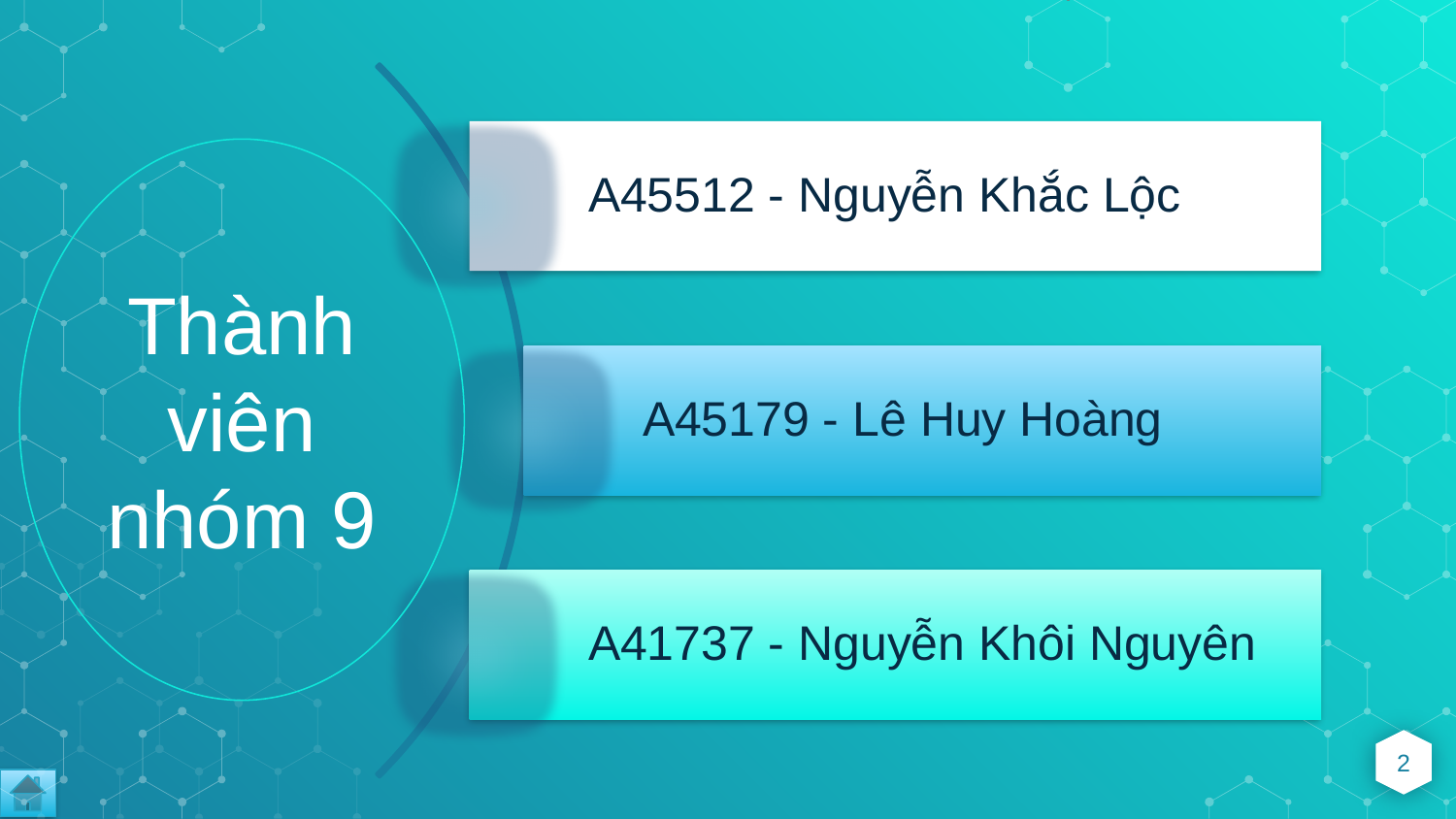

A45512 - Nguyễn Khắc Lộc
A45179 - Lê Huy Hoàng
A41737 - Nguyễn Khôi Nguyên
Thành viên nhóm 9
2